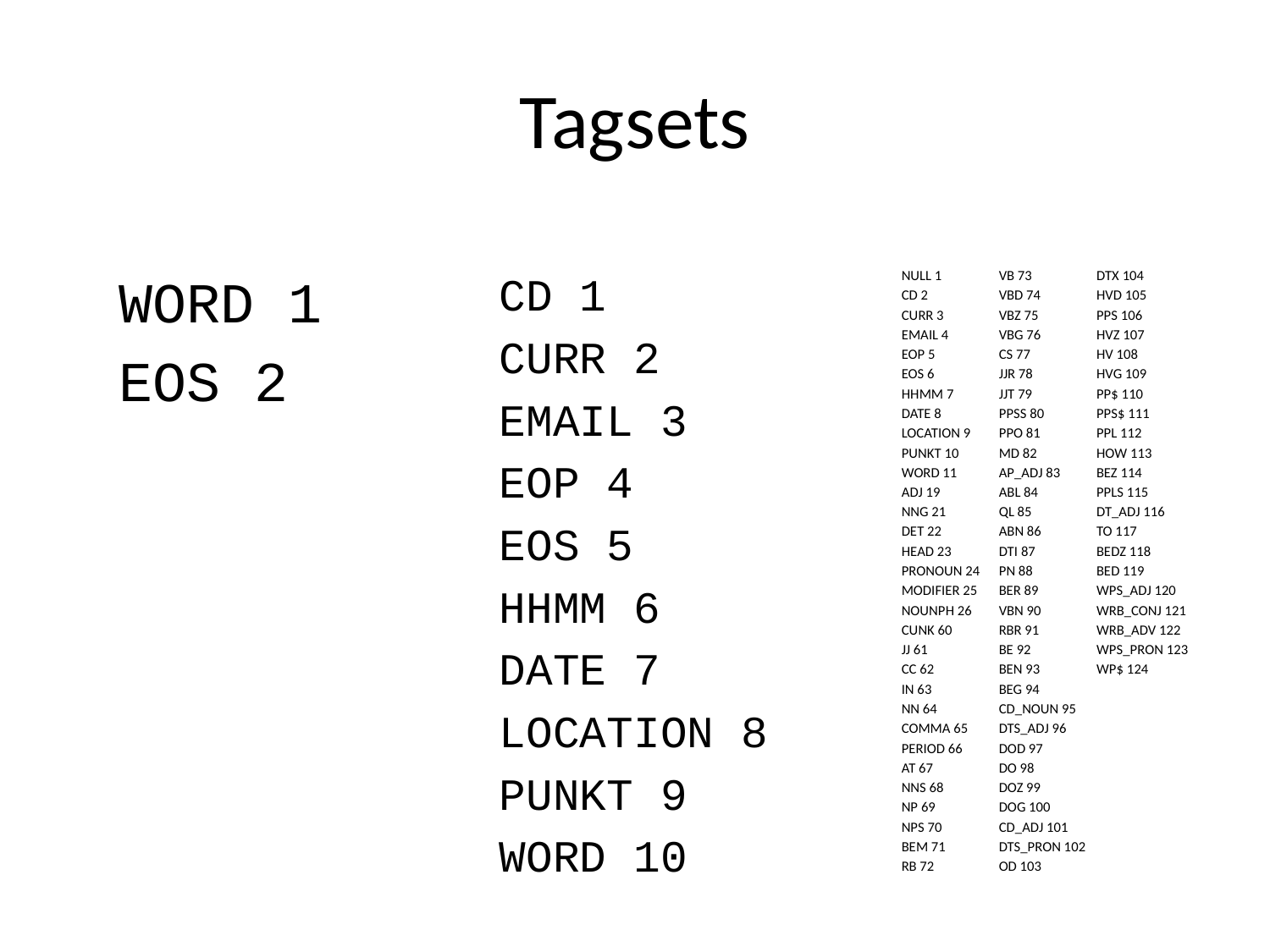

# Tagsets
NULL 1
CD 2
CURR 3
EMAIL 4
EOP 5
EOS 6
HHMM 7
DATE 8
LOCATION 9
PUNKT 10
WORD 11
ADJ 19
NNG 21
DET 22
HEAD 23
PRONOUN 24
MODIFIER 25
NOUNPH 26
CUNK 60
JJ 61
CC 62
IN 63
NN 64
COMMA 65
PERIOD 66
AT 67
NNS 68
NP 69
NPS 70
BEM 71
RB 72
VB 73
VBD 74
VBZ 75
VBG 76
CS 77
JJR 78
JJT 79
PPSS 80
PPO 81
MD 82
AP_ADJ 83
ABL 84
QL 85
ABN 86
DTI 87
PN 88
BER 89
VBN 90
RBR 91
BE 92
BEN 93
BEG 94
CD_NOUN 95
DTS_ADJ 96
DOD 97
DO 98
DOZ 99
DOG 100
CD_ADJ 101
DTS_PRON 102
OD 103
DTX 104
HVD 105
PPS 106
HVZ 107
HV 108
HVG 109
PP$ 110
PPS$ 111
PPL 112
HOW 113
BEZ 114
PPLS 115
DT_ADJ 116
TO 117
BEDZ 118
BED 119
WPS_ADJ 120
WRB_CONJ 121
WRB_ADV 122
WPS_PRON 123
WP$ 124

WORD 1
EOS 2
CD 1
CURR 2
EMAIL 3
EOP 4
EOS 5
HHMM 6
DATE 7
LOCATION 8
PUNKT 9
WORD 10